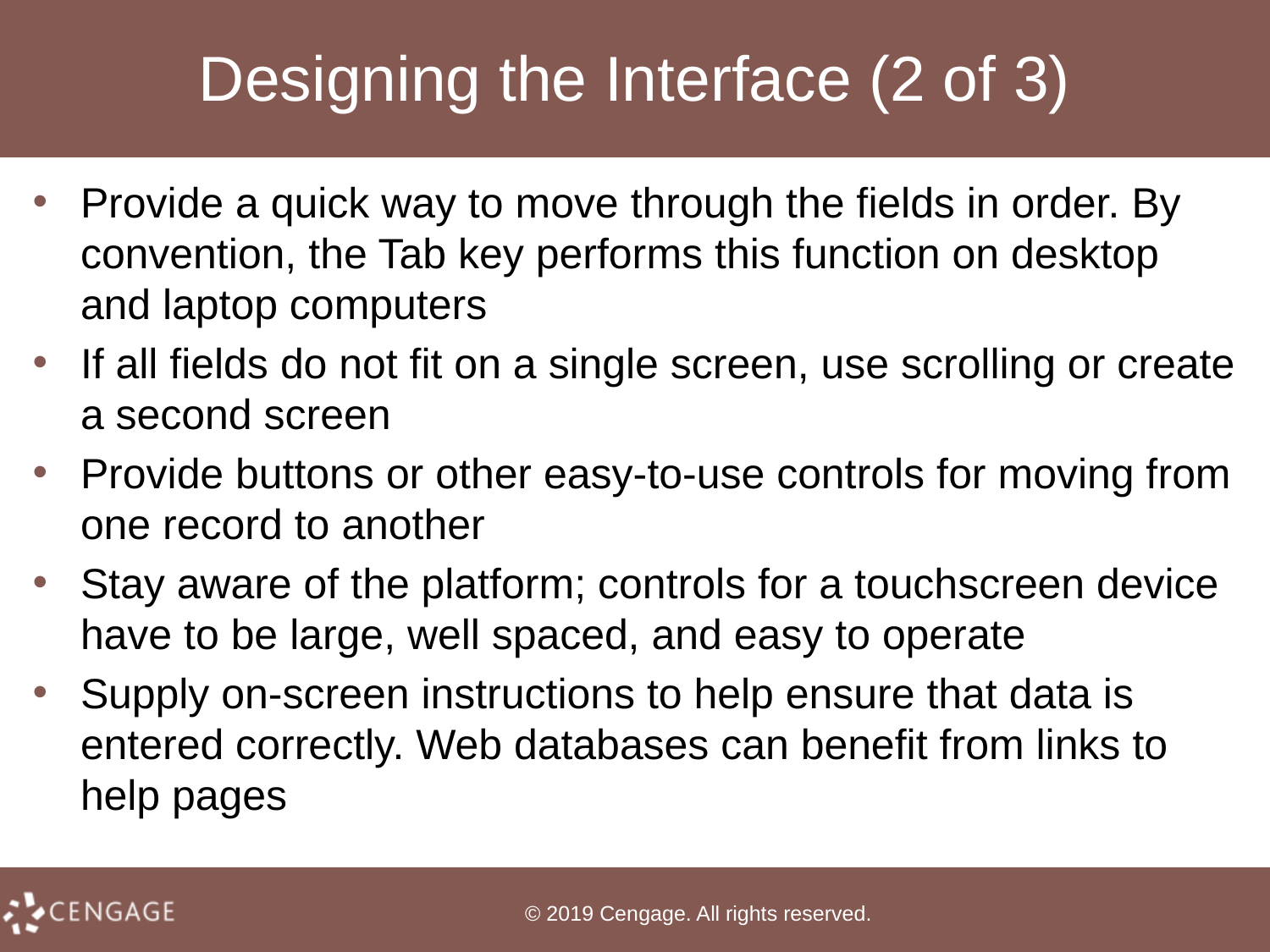

# Designing the Interface (2 of 3)
Provide a quick way to move through the fields in order. By convention, the Tab key performs this function on desktop and laptop computers
If all fields do not fit on a single screen, use scrolling or create a second screen
Provide buttons or other easy-to-use controls for moving from one record to another
Stay aware of the platform; controls for a touchscreen device have to be large, well spaced, and easy to operate
Supply on-screen instructions to help ensure that data is entered correctly. Web databases can benefit from links to help pages